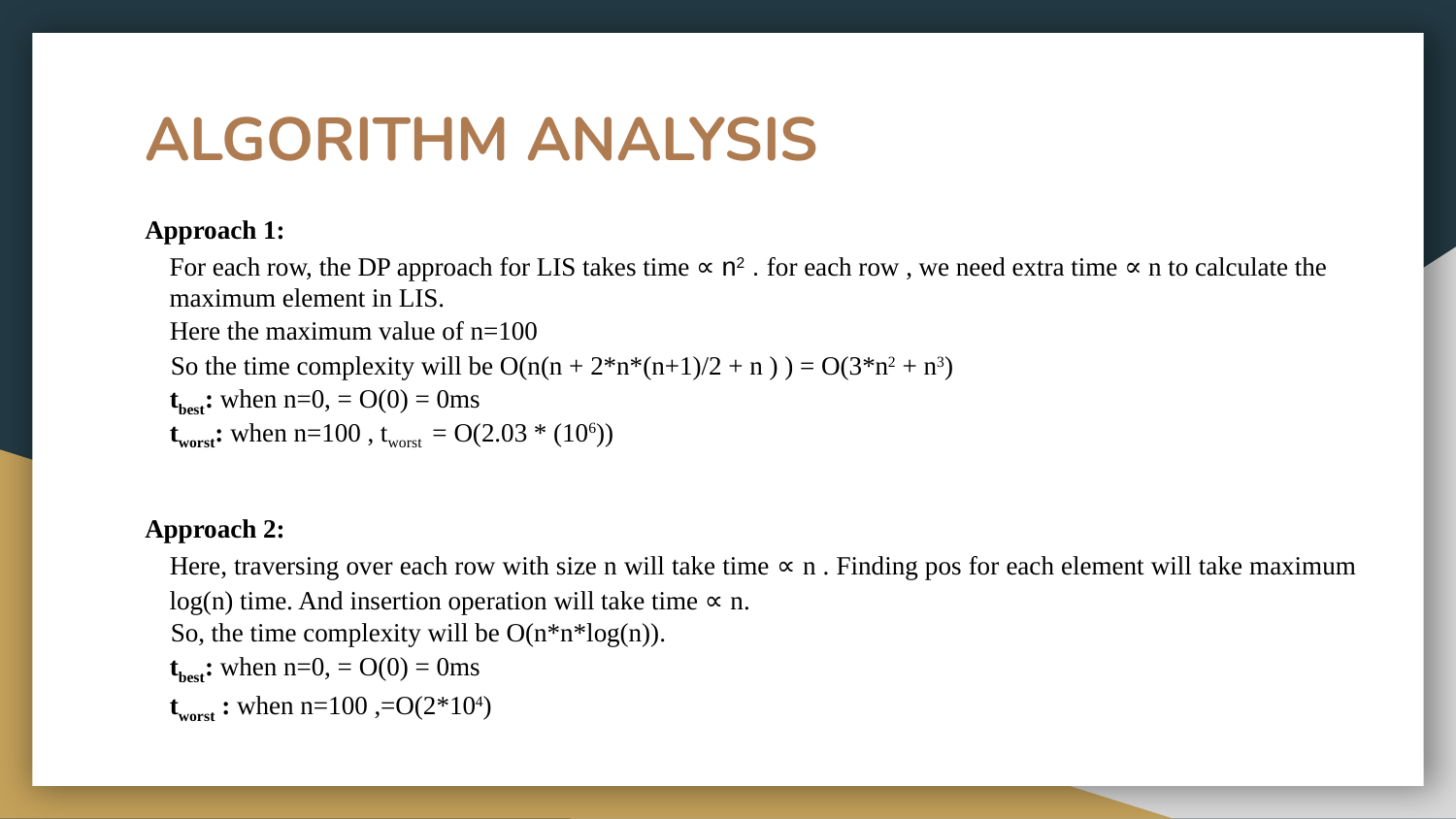

# ALGORITHM ANALYSIS
Approach 1:
For each row, the DP approach for LIS takes time ∝ n2 . for each row , we need extra time ∝ n to calculate the maximum element in LIS.
Here the maximum value of n=100
So the time complexity will be O(n(n + 2*n*(n+1)/2 + n ) ) = O(3*n2 + n3)
tbest: when n=0, = O(0) = 0ms
tworst: when n=100 , tworst  = O(2.03 * (106))

Approach 2:
Here, traversing over each row with size n will take time ∝ n . Finding pos for each element will take maximum log(n) time. And insertion operation will take time ∝ n.
So, the time complexity will be O(n*n*log(n)).
tbest: when n=0, = O(0) = 0ms
tworst : when n=100 ,=O(2*104)